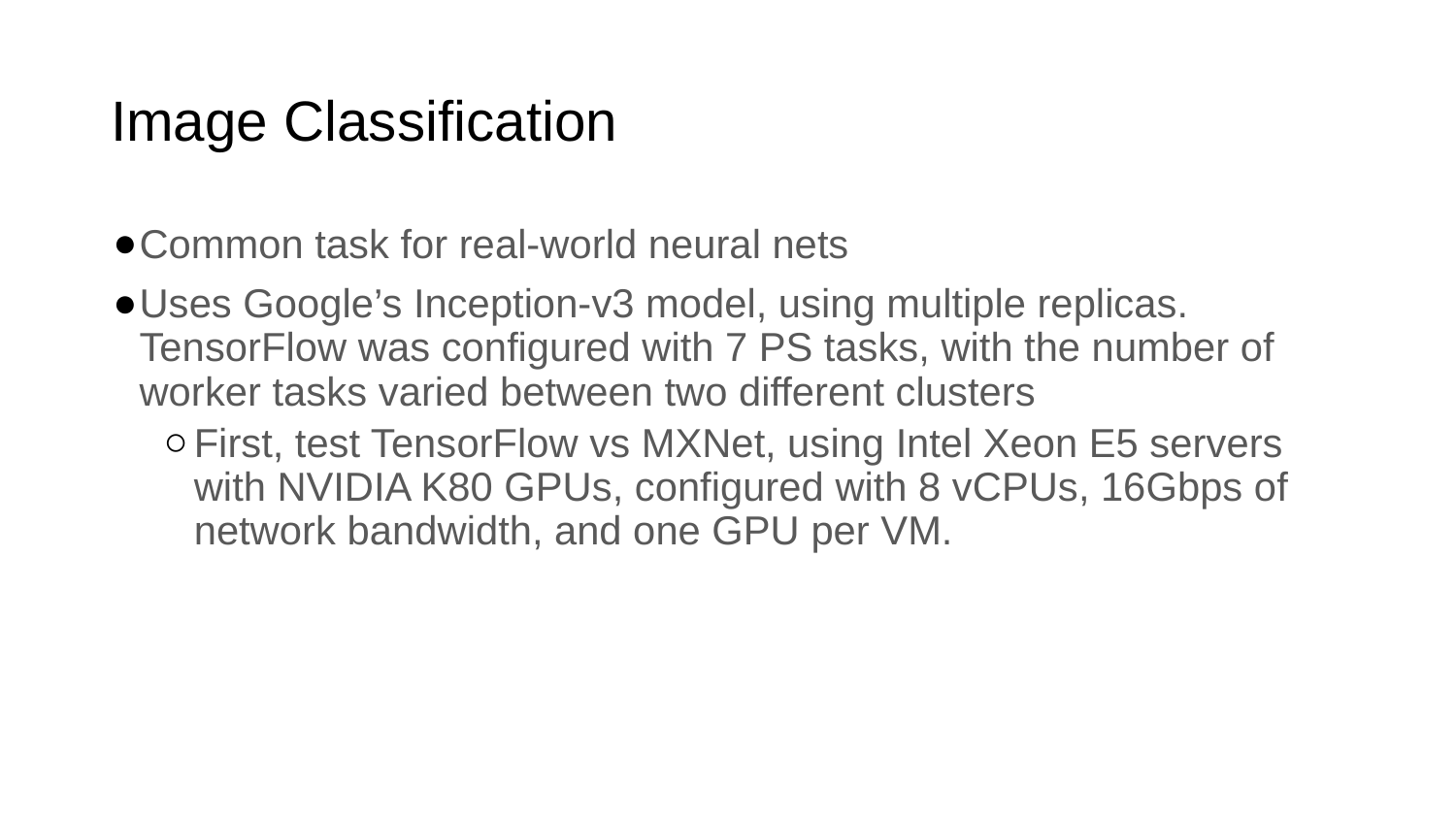

# Image Classification
Common task for real-world neural nets
Uses Google’s Inception-v3 model, using multiple replicas. TensorFlow was configured with 7 PS tasks, with the number of worker tasks varied between two different clusters
First, test TensorFlow vs MXNet, using Intel Xeon E5 servers with NVIDIA K80 GPUs, configured with 8 vCPUs, 16Gbps of network bandwidth, and one GPU per VM.